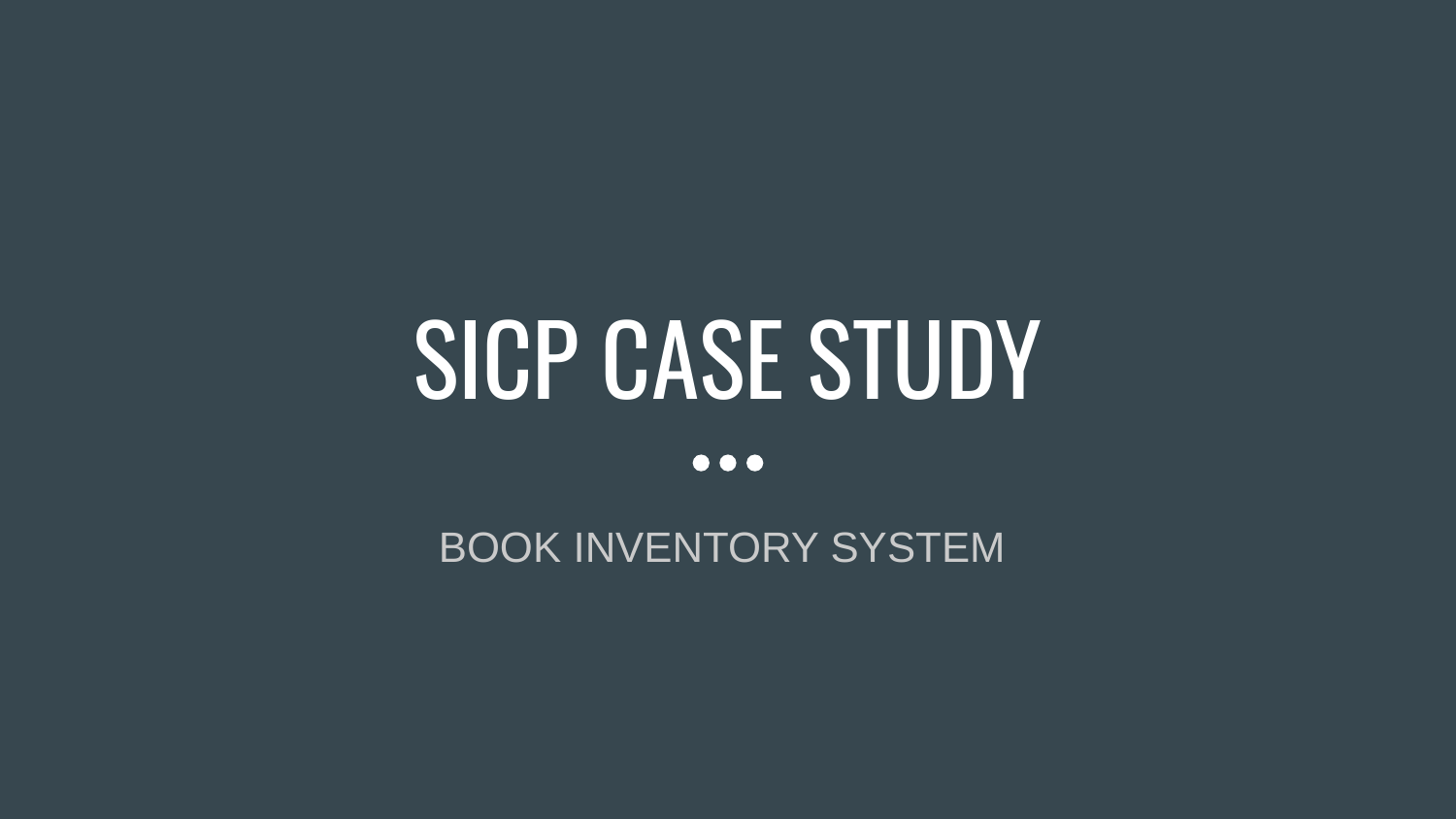

# SICP CASE STUDY
BOOK INVENTORY SYSTEM